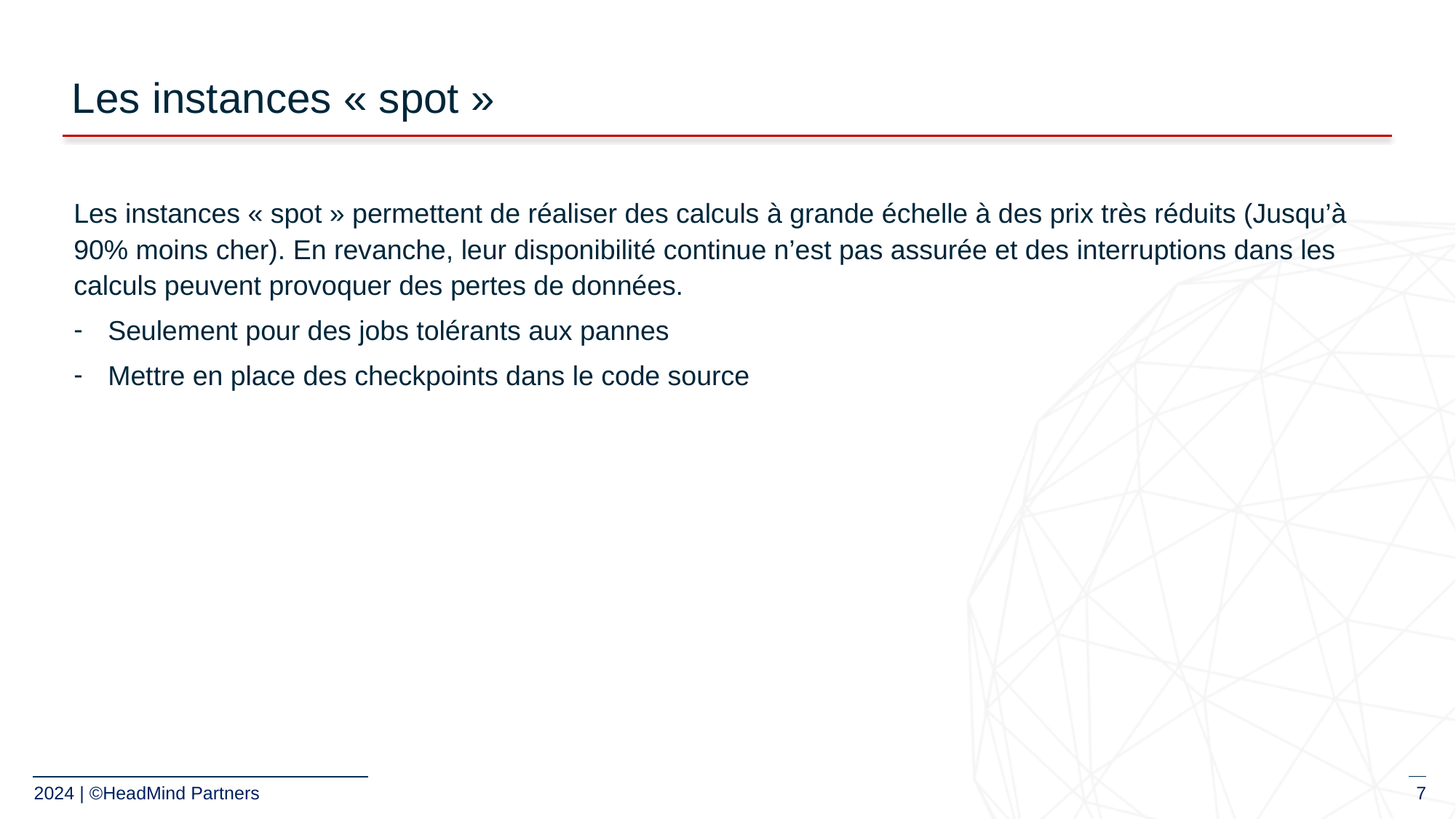

# Les instances « spot »
Les instances « spot » permettent de réaliser des calculs à grande échelle à des prix très réduits (Jusqu’à 90% moins cher). En revanche, leur disponibilité continue n’est pas assurée et des interruptions dans les calculs peuvent provoquer des pertes de données.
Seulement pour des jobs tolérants aux pannes
Mettre en place des checkpoints dans le code source

2024 | ©HeadMind Partners
7